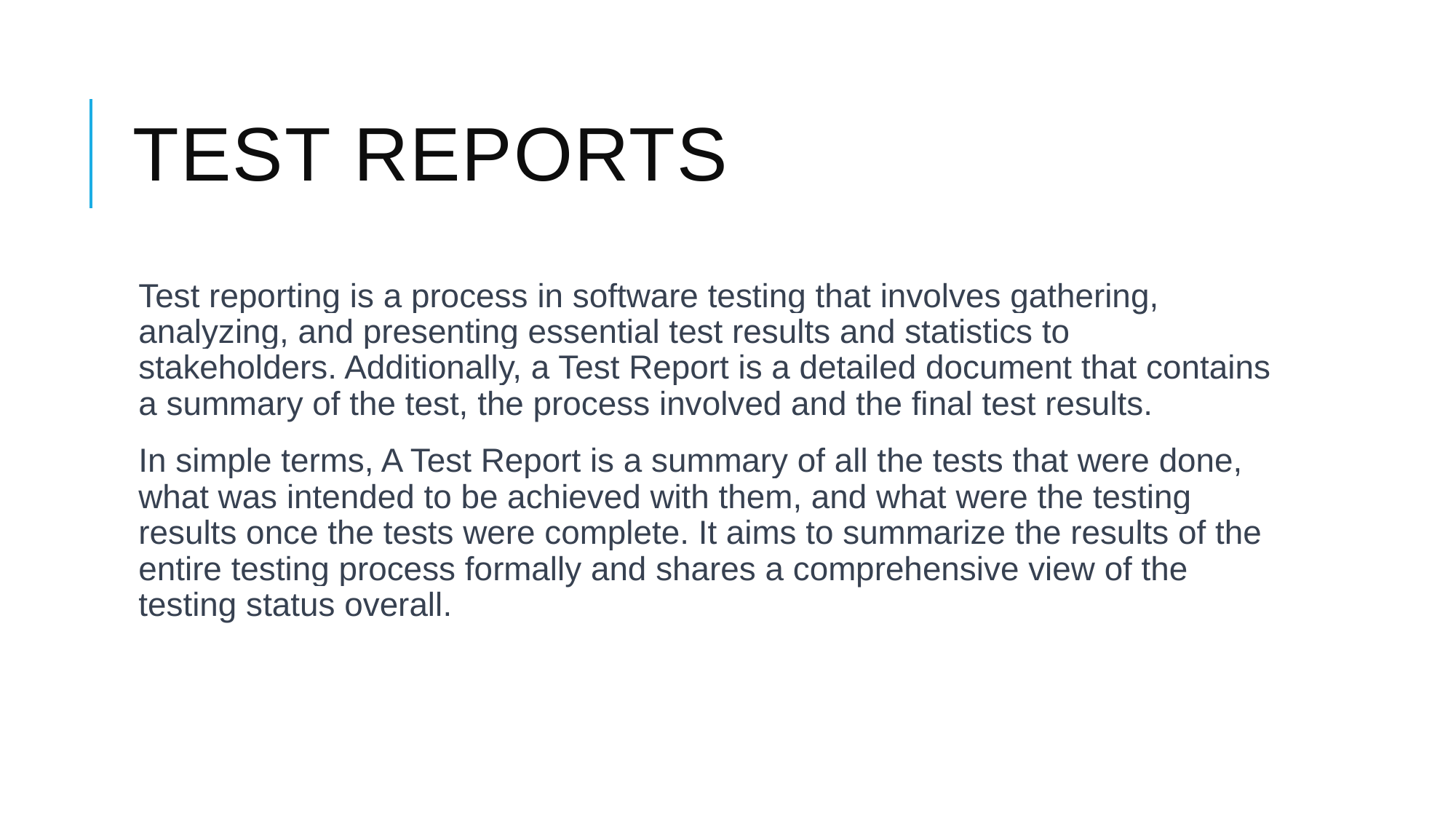

# Test reports
Test reporting is a process in software testing that involves gathering, analyzing, and presenting essential test results and statistics to stakeholders. Additionally, a Test Report is a detailed document that contains a summary of the test, the process involved and the final test results.
In simple terms, A Test Report is a summary of all the tests that were done, what was intended to be achieved with them, and what were the testing results once the tests were complete. It aims to summarize the results of the entire testing process formally and shares a comprehensive view of the testing status overall.